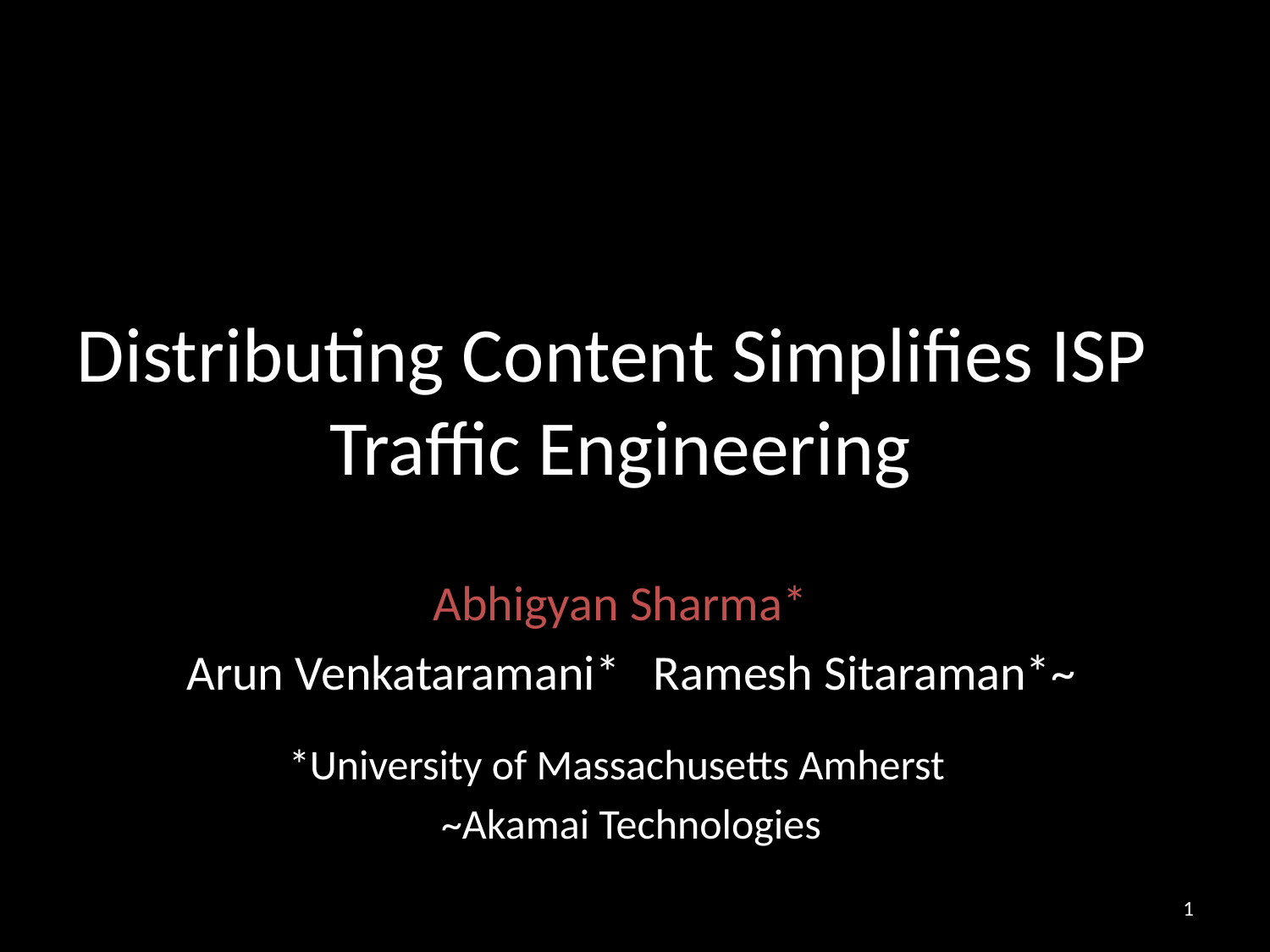

# Distributing Content Simplifies ISP Traffic Engineering

Abhigyan Sharma*
Arun Venkataramani*   Ramesh Sitaraman*~

*University of Massachusetts Amherst
~Akamai Technologies
1